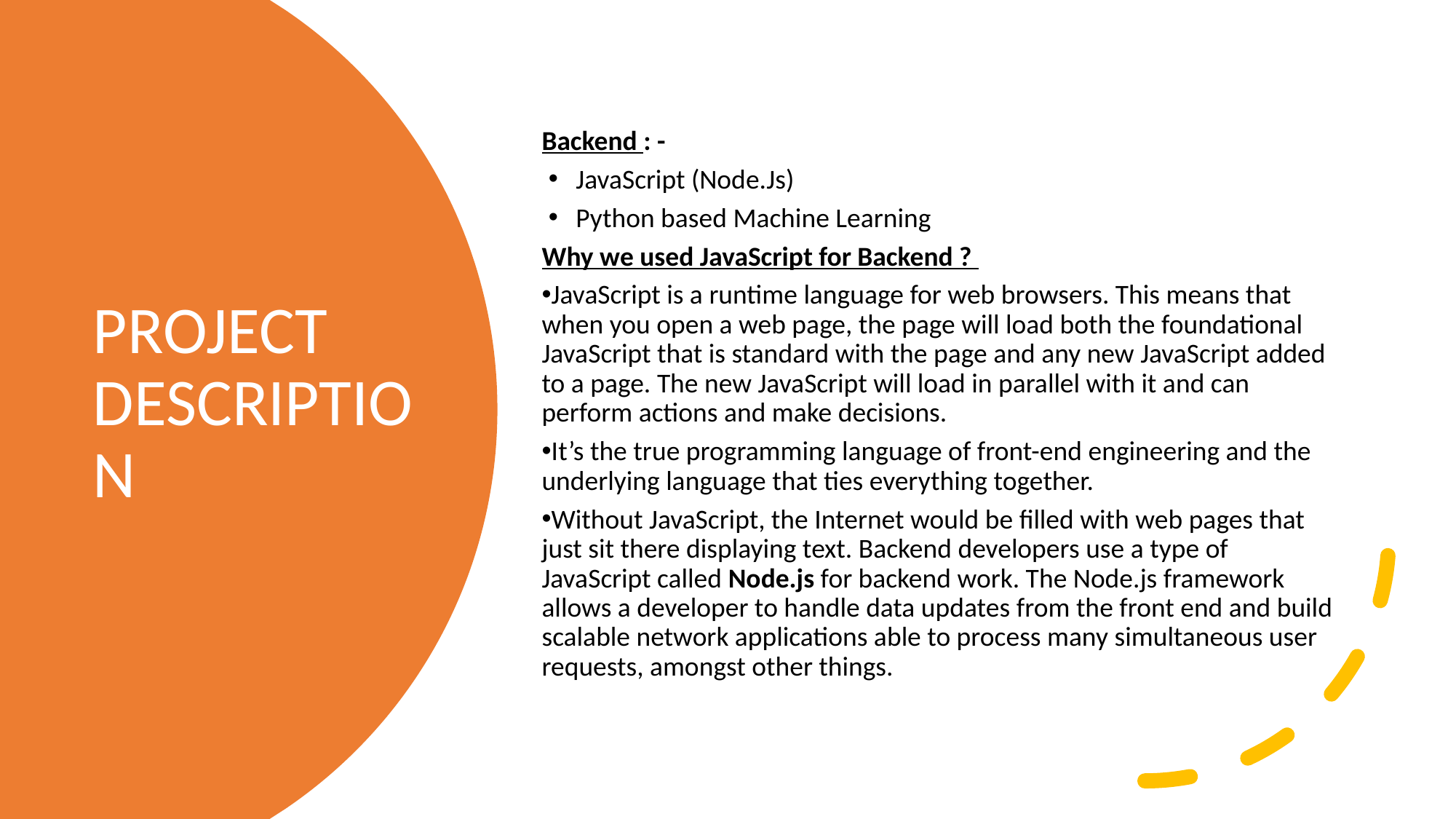

Backend : -
JavaScript (Node.Js)
Python based Machine Learning
Why we used JavaScript for Backend ?
JavaScript is a runtime language for web browsers. This means that when you open a web page, the page will load both the foundational JavaScript that is standard with the page and any new JavaScript added to a page. The new JavaScript will load in parallel with it and can perform actions and make decisions.
It’s the true programming language of front-end engineering and the underlying language that ties everything together.
Without JavaScript, the Internet would be filled with web pages that just sit there displaying text. Backend developers use a type of JavaScript called Node.js for backend work. The Node.js framework allows a developer to handle data updates from the front end and build scalable network applications able to process many simultaneous user requests, amongst other things.
PROJECT DESCRIPTION